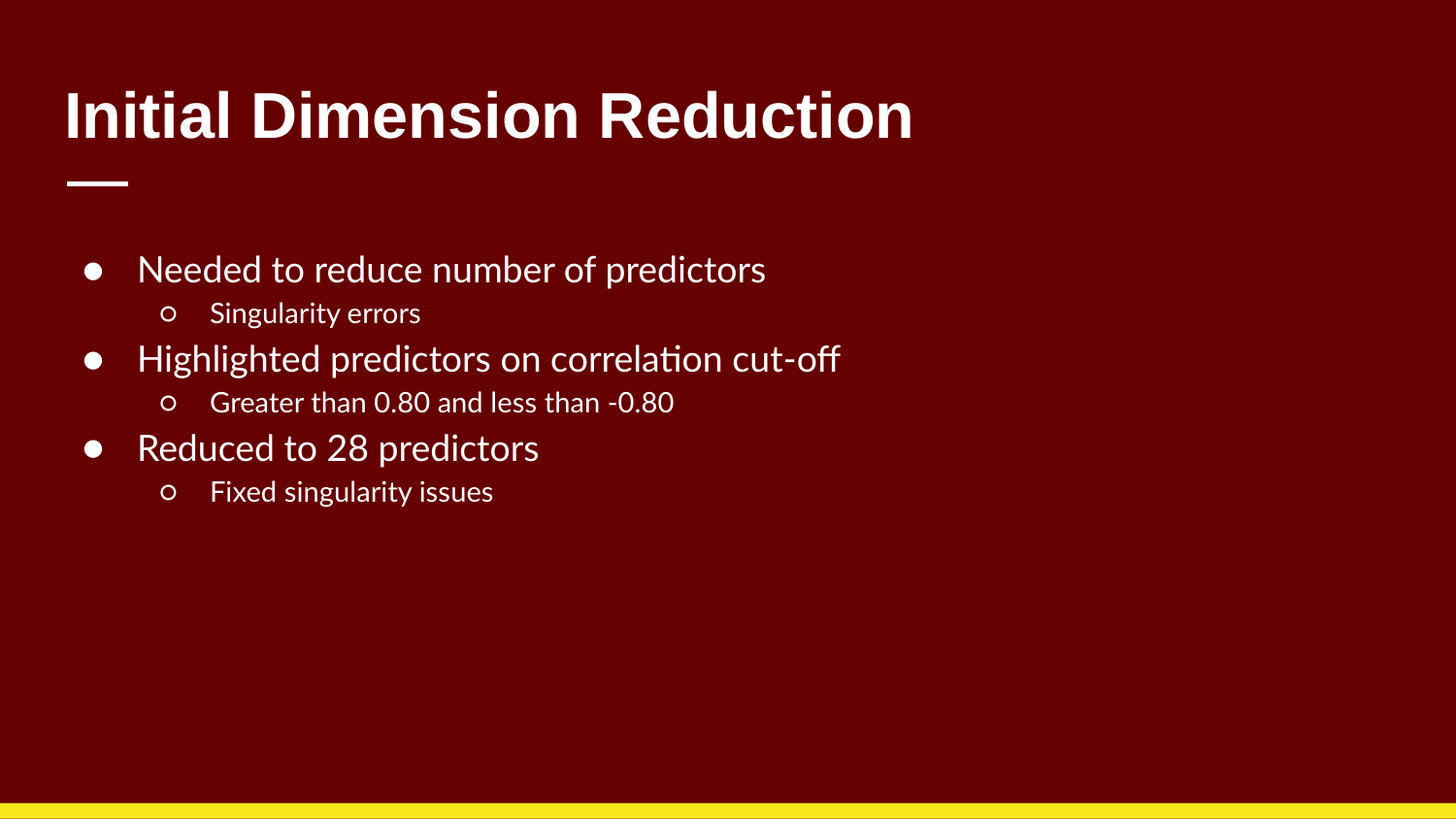

# Initial Dimension Reduction
Needed to reduce number of predictors
Singularity errors
Highlighted predictors on correlation cut-off
Greater than 0.80 and less than -0.80
Reduced to 28 predictors
Fixed singularity issues